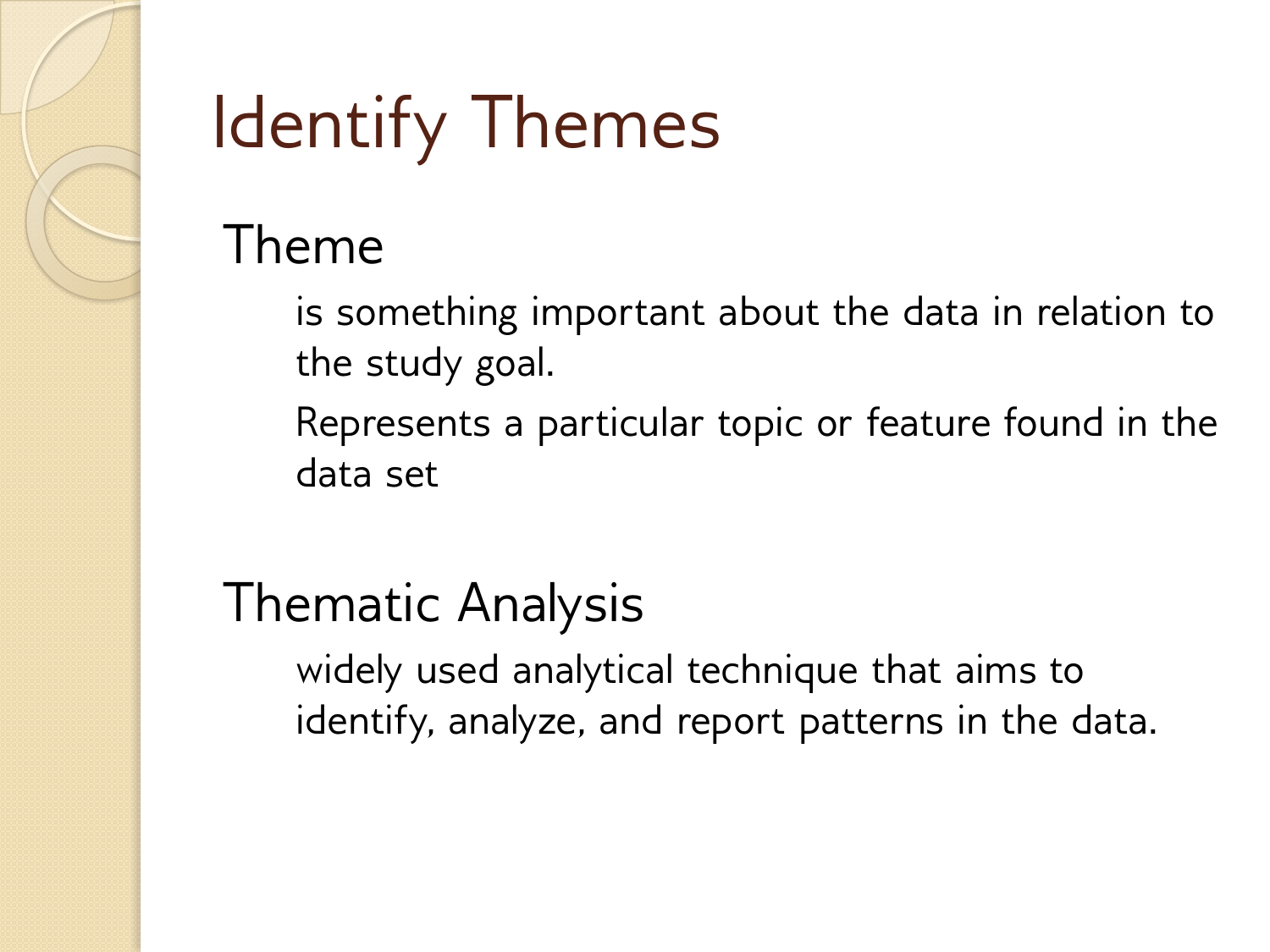

# Identify Themes
Theme
is something important about the data in relation to the study goal.
Represents a particular topic or feature found in the data set

Thematic Analysis
widely used analytical technique that aims to identify, analyze, and report patterns in the data.